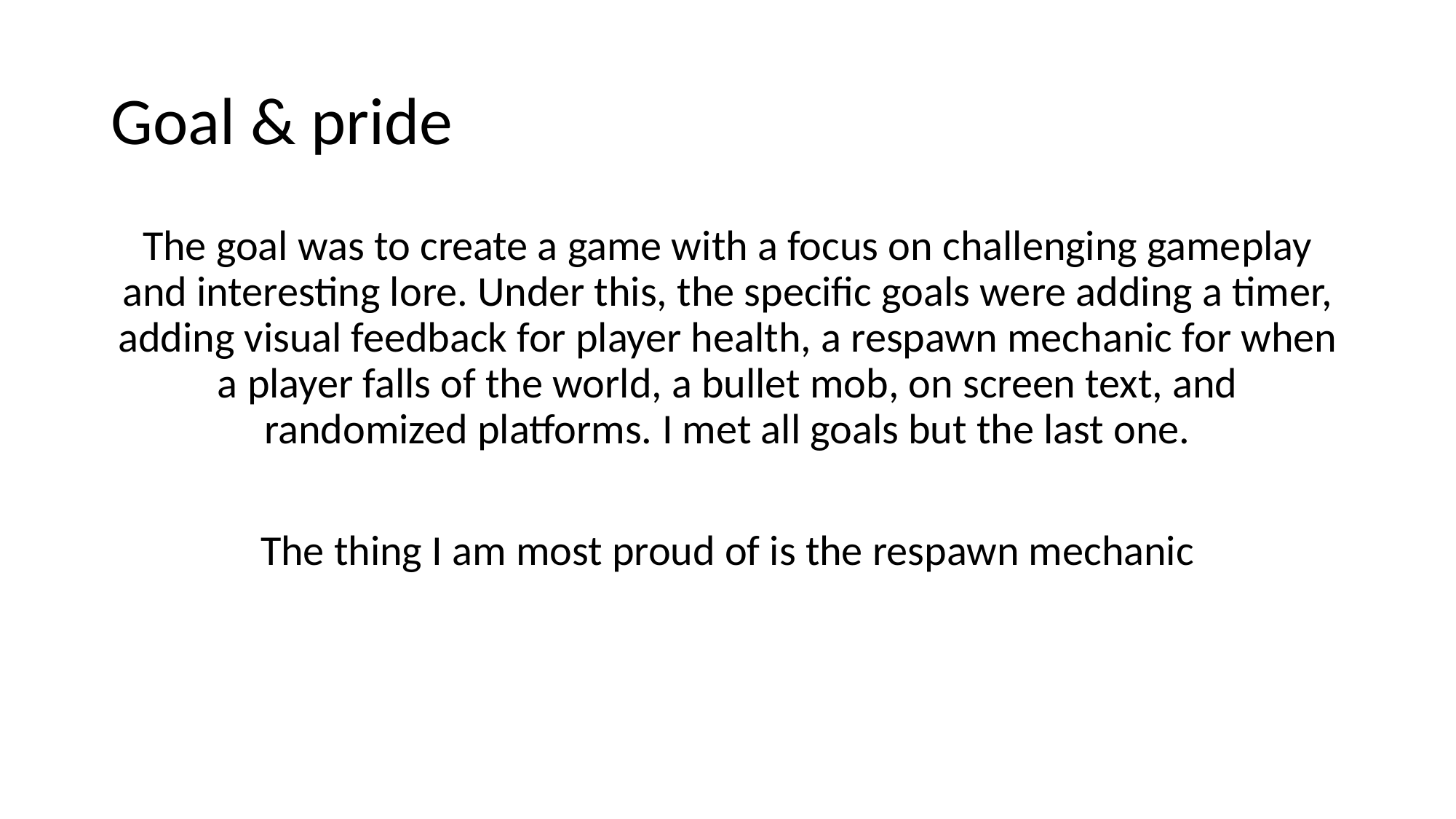

# Goal & pride
The goal was to create a game with a focus on challenging gameplay and interesting lore. Under this, the specific goals were adding a timer, adding visual feedback for player health, a respawn mechanic for when a player falls of the world, a bullet mob, on screen text, and randomized platforms. I met all goals but the last one.

The thing I am most proud of is the respawn mechanic